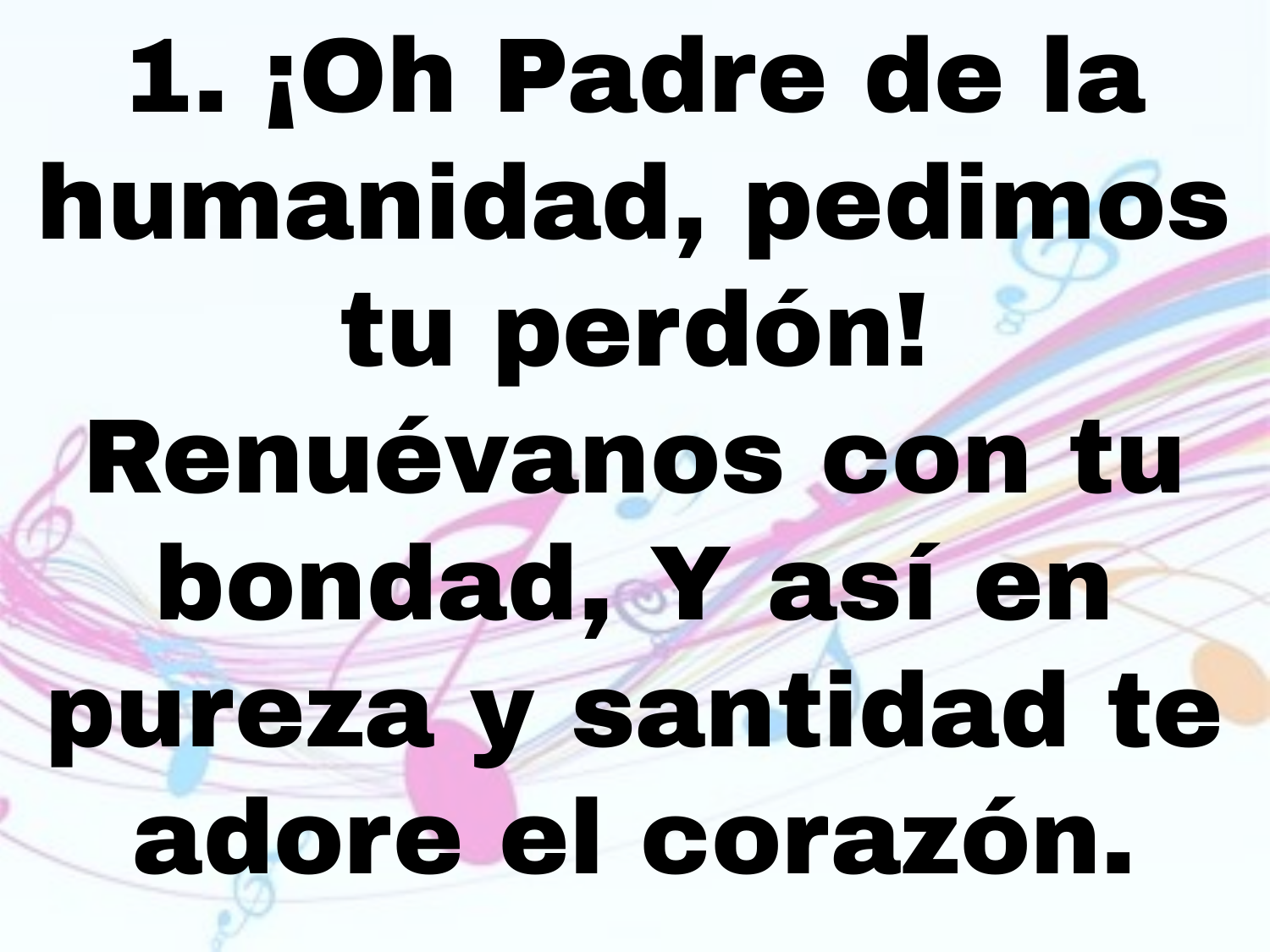

1. ¡Oh Padre de la humanidad, pedimos
tu perdón! Renuévanos con tu bondad, Y así en pureza y santidad te adore el corazón.